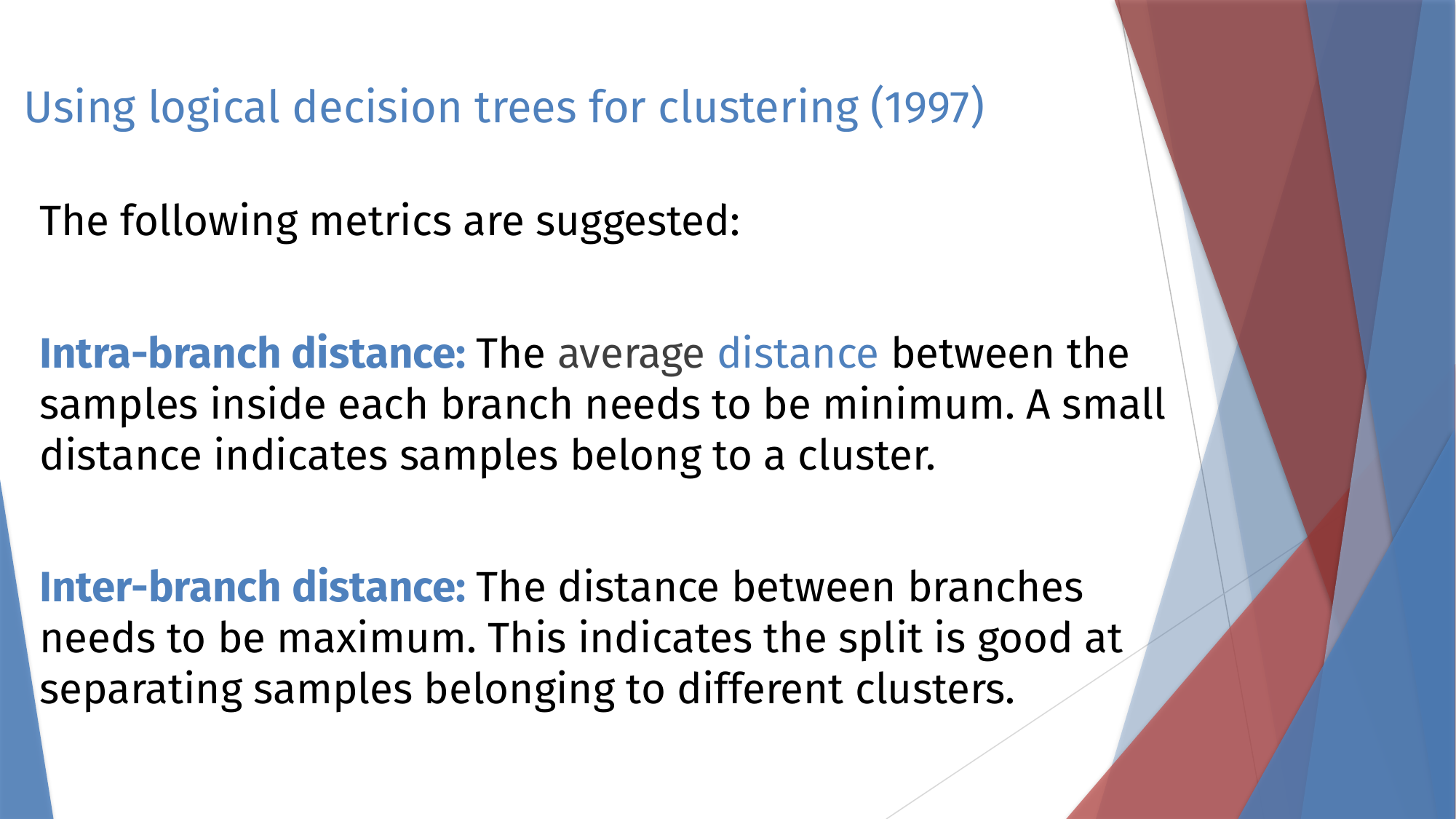

# Using logical decision trees for clustering (1997)
The following metrics are suggested:

Intra-branch distance: The average distance between the samples inside each branch needs to be minimum. A small distance indicates samples belong to a cluster.

Inter-branch distance: The distance between branches needs to be maximum. This indicates the split is good at separating samples belonging to different clusters.